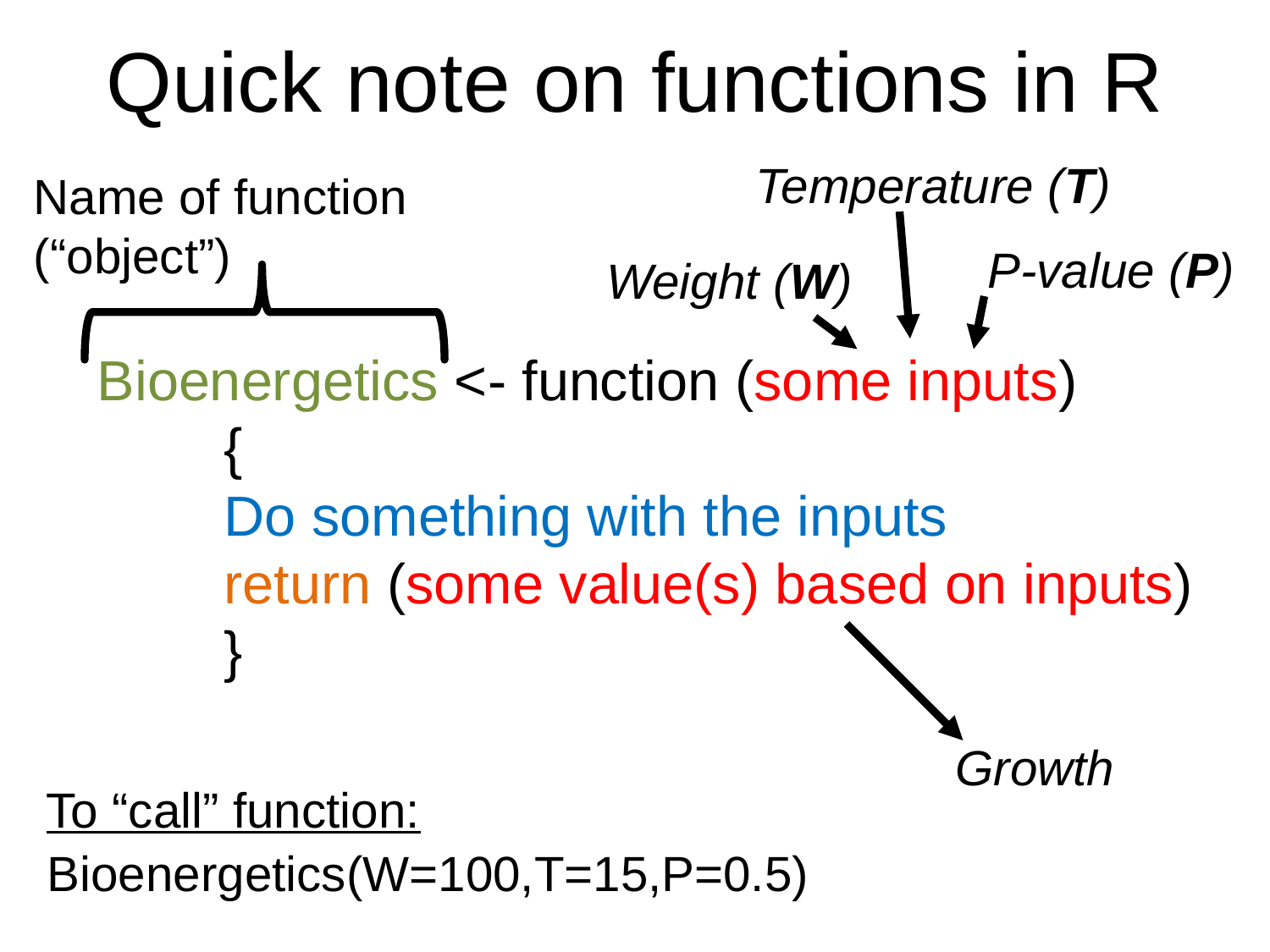

Quick note on functions in R

Temperature (T)
Name of function (“object”)
P-value (P)
Weight (W)
Bioenergetics <- function (some inputs)
	{
	Do something with the inputs
	return (some value(s) based on inputs)
	}
Growth
To “call” function:
Bioenergetics(W=100,T=15,P=0.5)